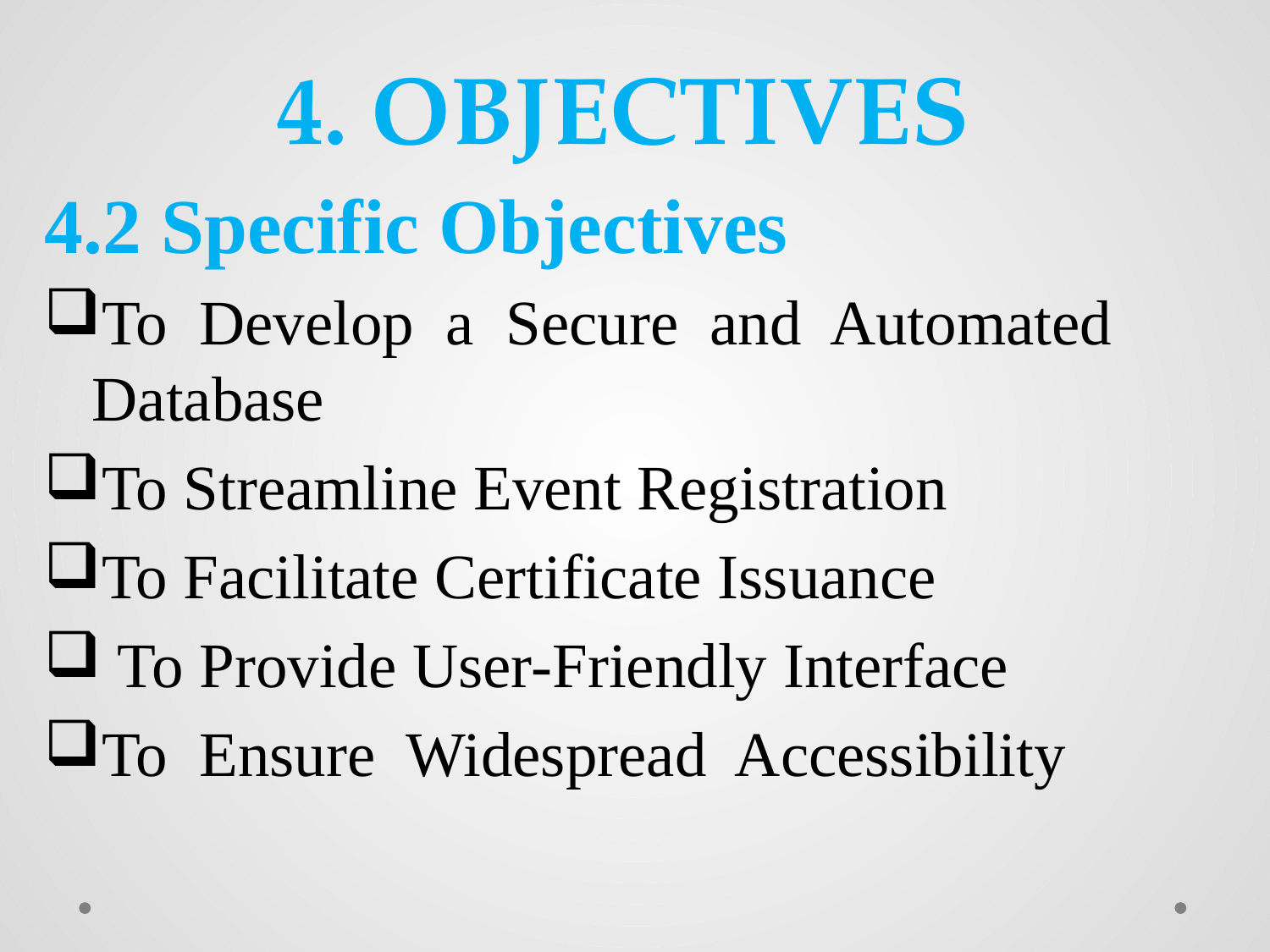

# 4. OBJECTIVES
4.2 Specific Objectives
To  Develop  a  Secure  and  Automated  Database
To Streamline Event Registration
To Facilitate Certificate Issuance
 To Provide User-Friendly Interface
To  Ensure  Widespread  Accessibility